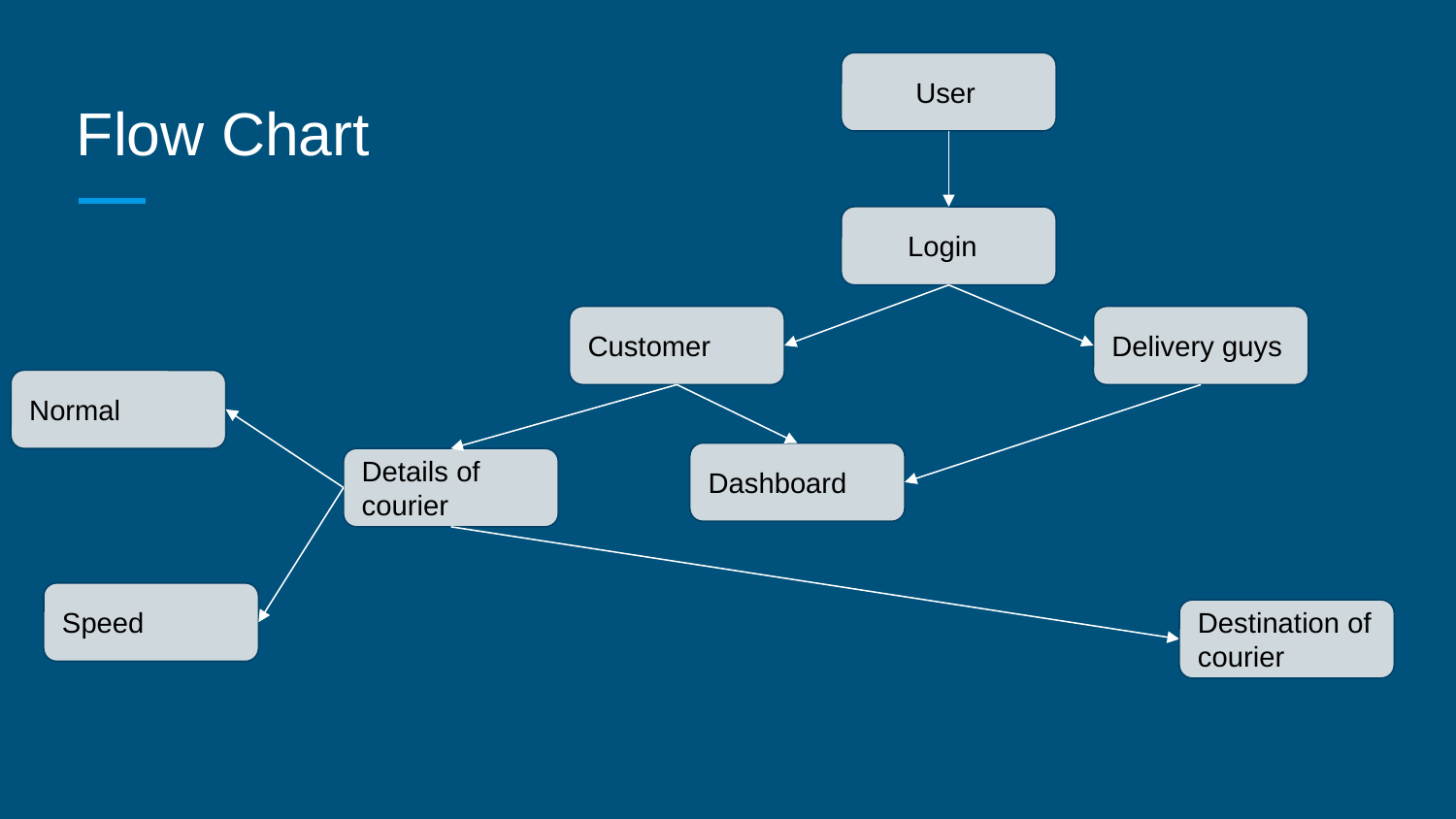

User
# Flow Chart
      Login
Customer
Delivery guys
Normal
Dashboard
Details of courier
Speed
Destination of courier